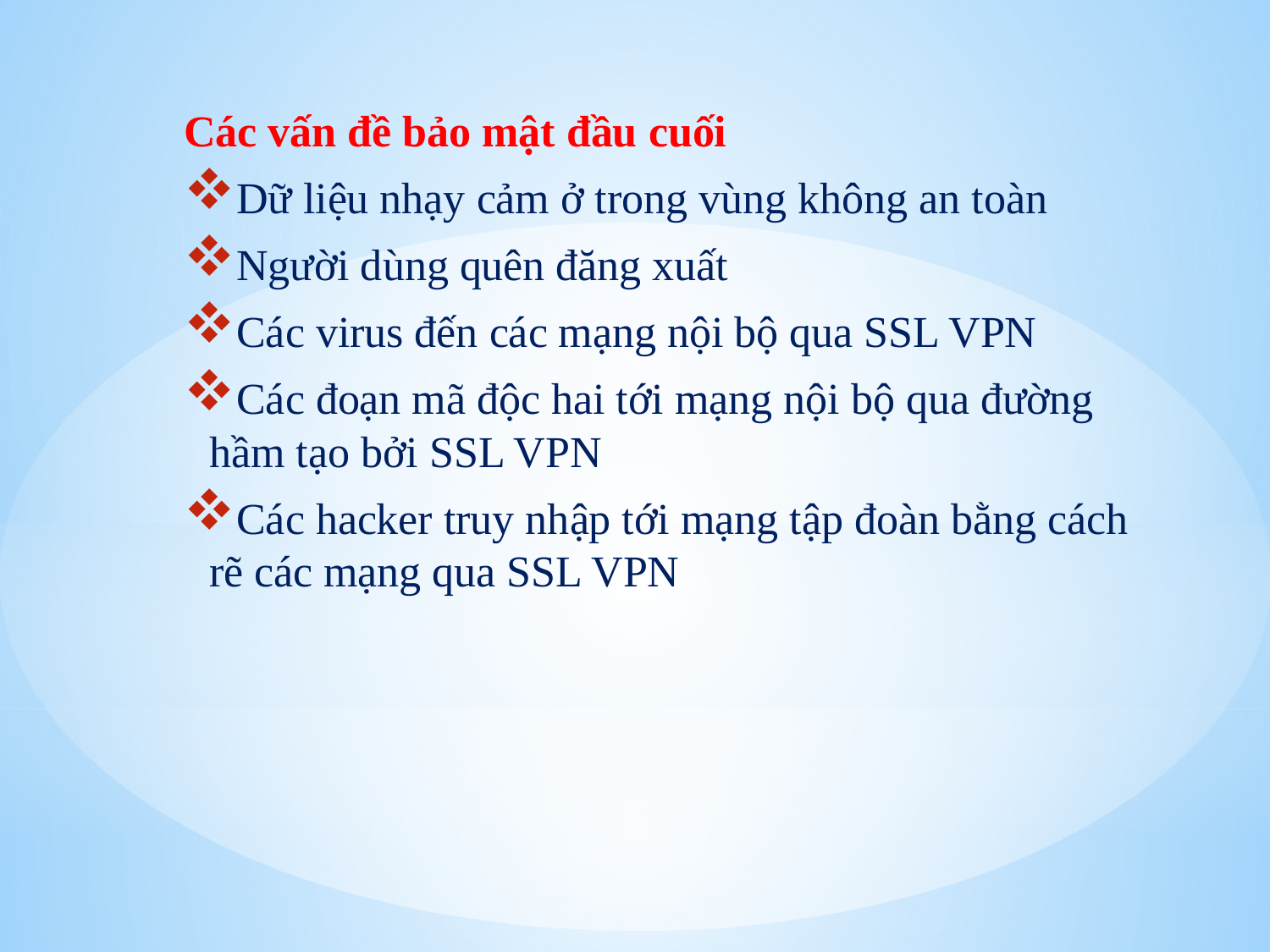

Các vấn đề bảo mật đầu cuối
Dữ liệu nhạy cảm ở trong vùng không an toàn
Người dùng quên đăng xuất
Các virus đến các mạng nội bộ qua SSL VPN
Các đoạn mã độc hai tới mạng nội bộ qua đường hầm tạo bởi SSL VPN
Các hacker truy nhập tới mạng tập đoàn bằng cách rẽ các mạng qua SSL VPN